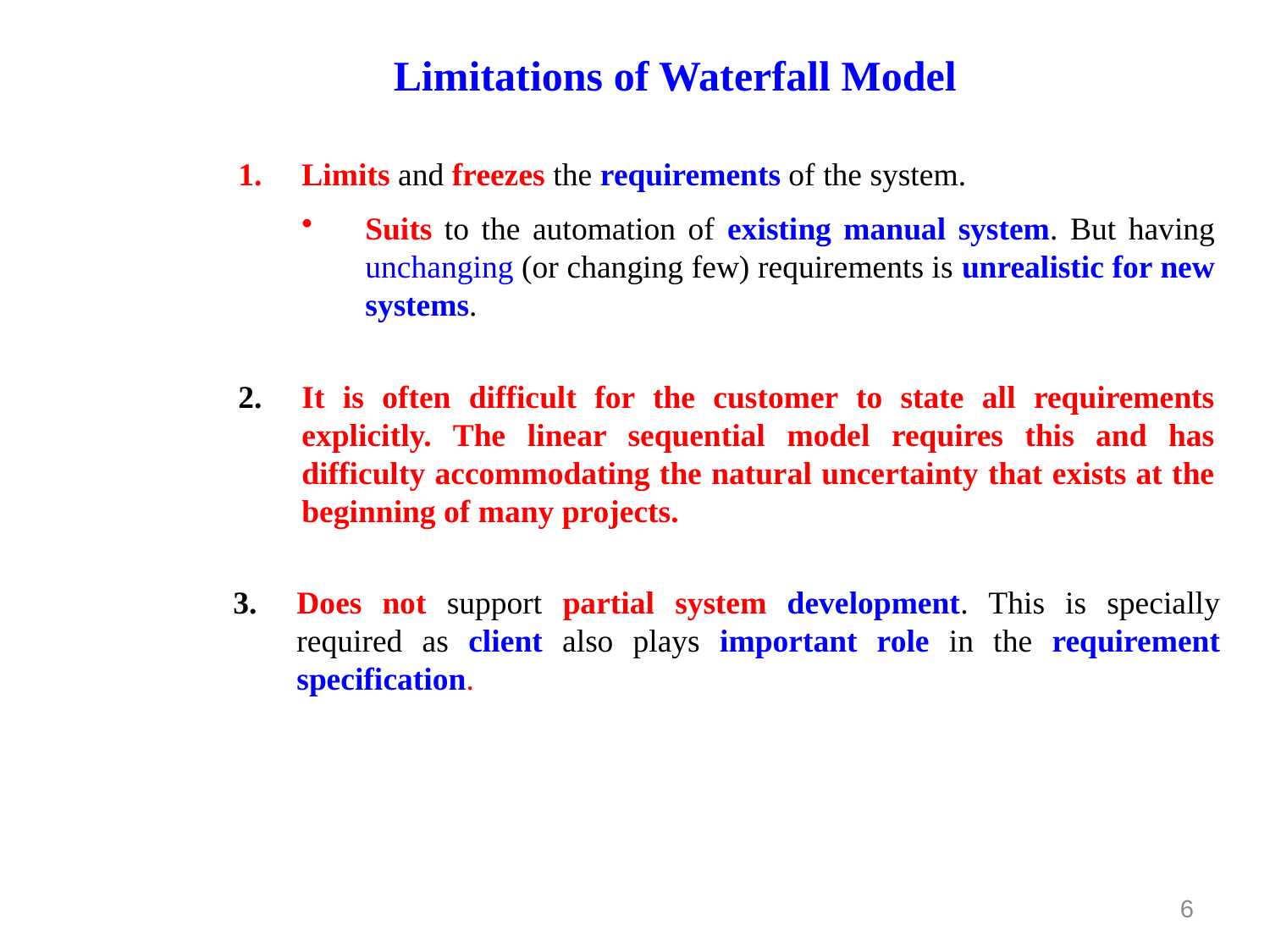

Limitations of Waterfall Model
Limits and freezes the requirements of the system.
Suits to the automation of existing manual system. But having unchanging (or changing few) requirements is unrealistic for new systems.
2.	It is often difficult for the customer to state all requirements explicitly. The linear sequential model requires this and has difficulty accommodating the natural uncertainty that exists at the beginning of many projects.
3.	Does not support partial system development. This is specially required as client also plays important role in the requirement specification.
6